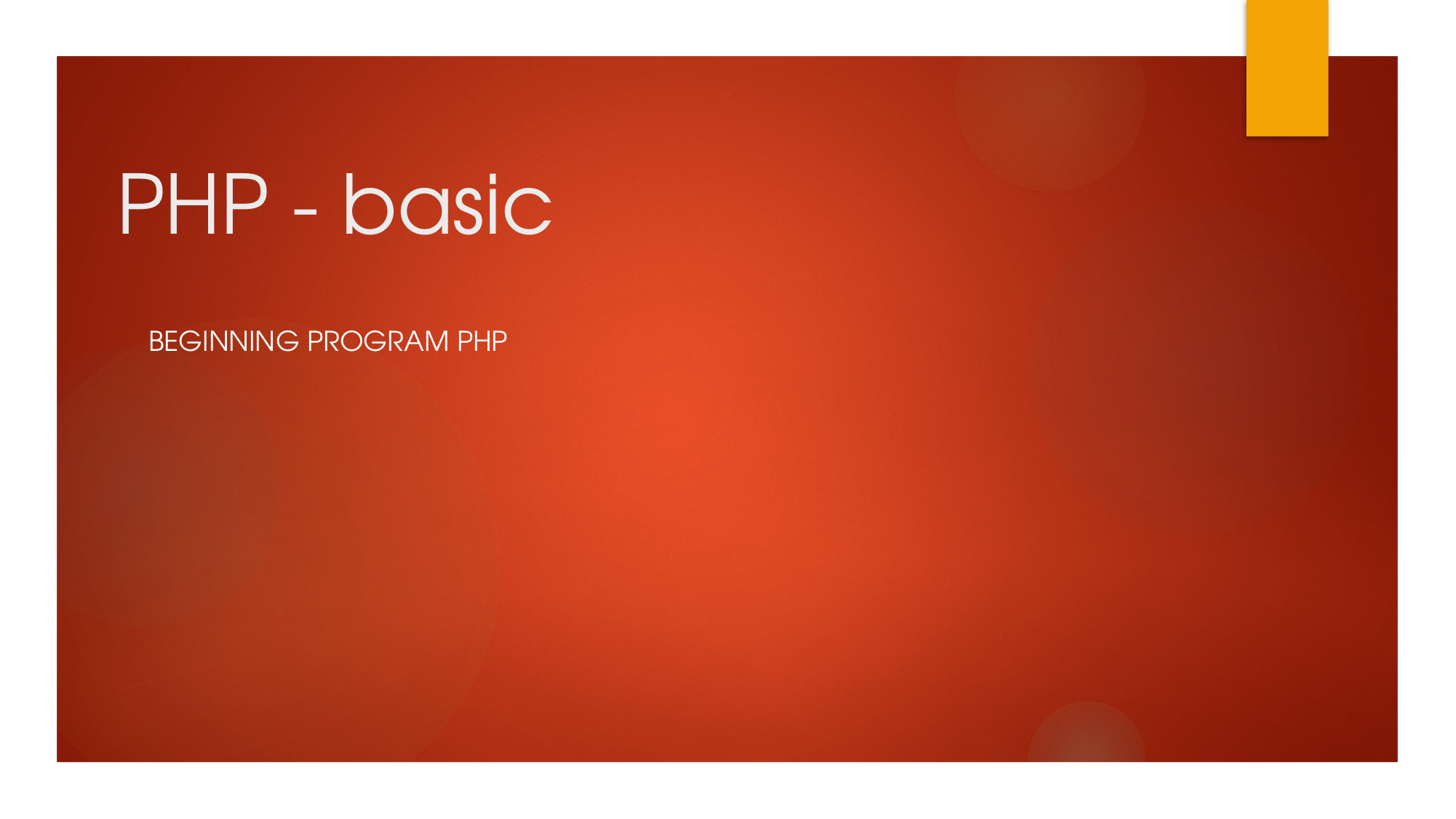

# PHP - basic
beginning program php